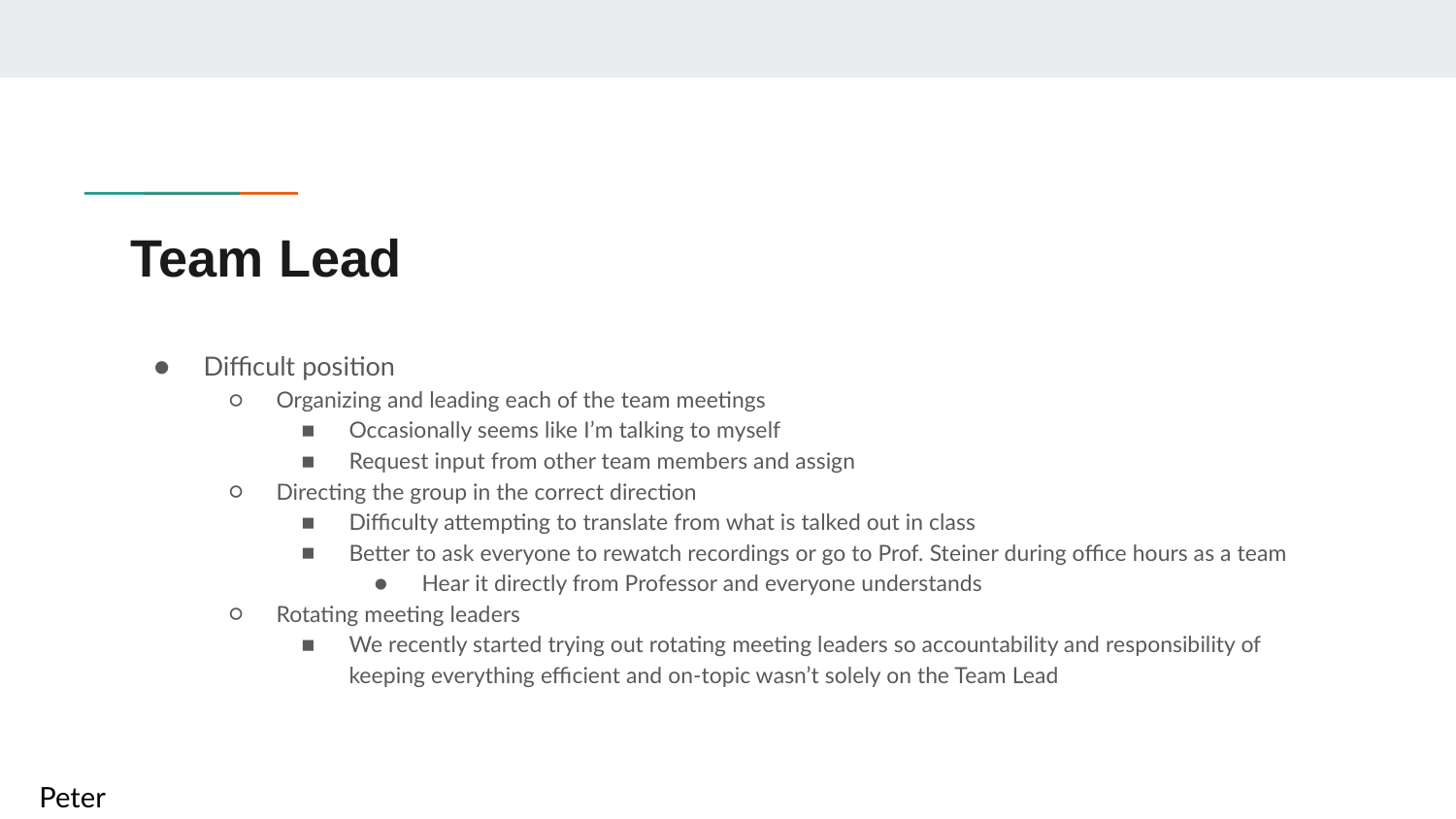

# Team Lead
Difficult position
Organizing and leading each of the team meetings
Occasionally seems like I’m talking to myself
Request input from other team members and assign
Directing the group in the correct direction
Difficulty attempting to translate from what is talked out in class
Better to ask everyone to rewatch recordings or go to Prof. Steiner during office hours as a team
Hear it directly from Professor and everyone understands
Rotating meeting leaders
We recently started trying out rotating meeting leaders so accountability and responsibility of keeping everything efficient and on-topic wasn’t solely on the Team Lead
Peter